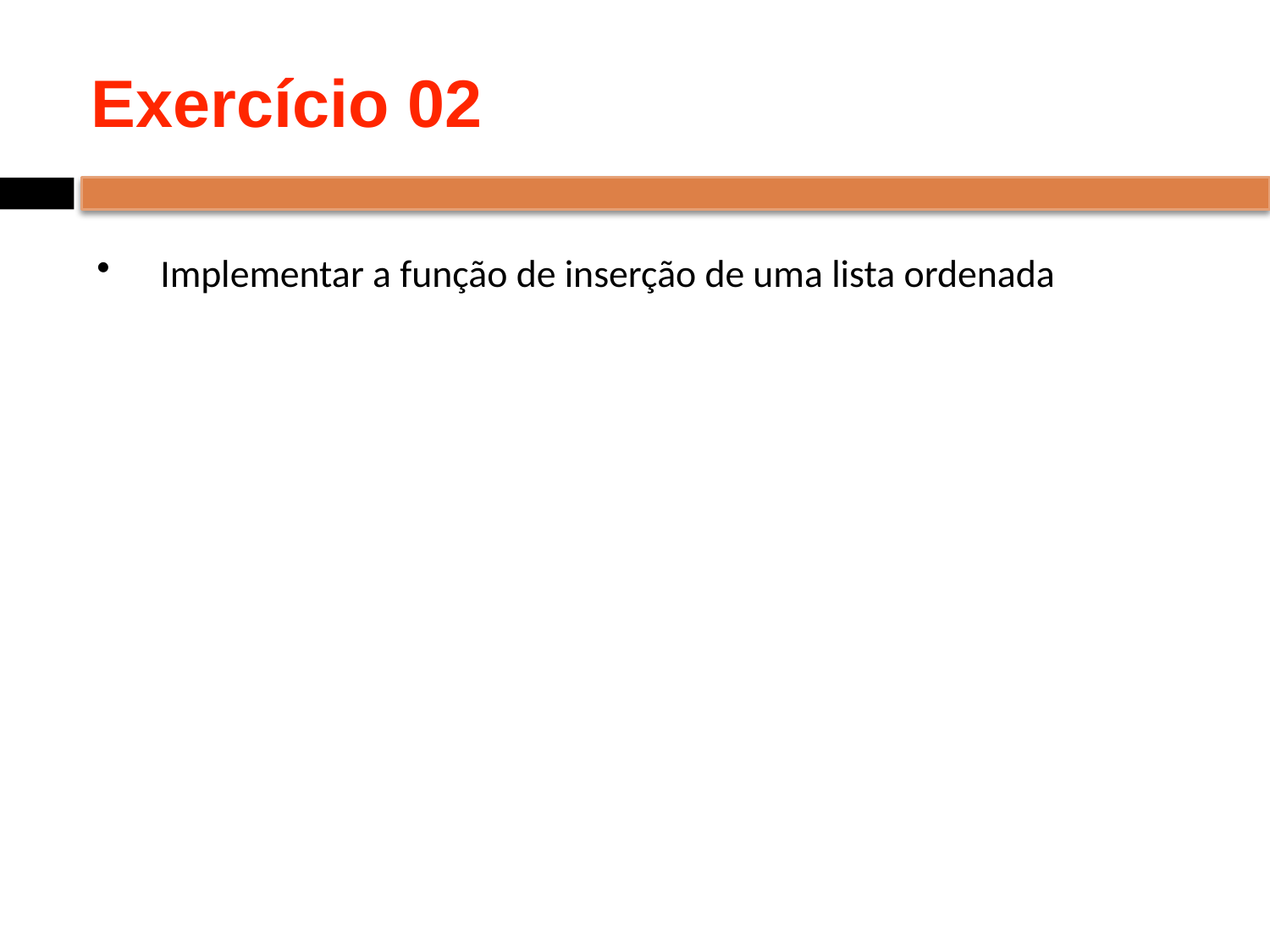

# Exercício 02
Implementar a função de inserção de uma lista ordenada
57